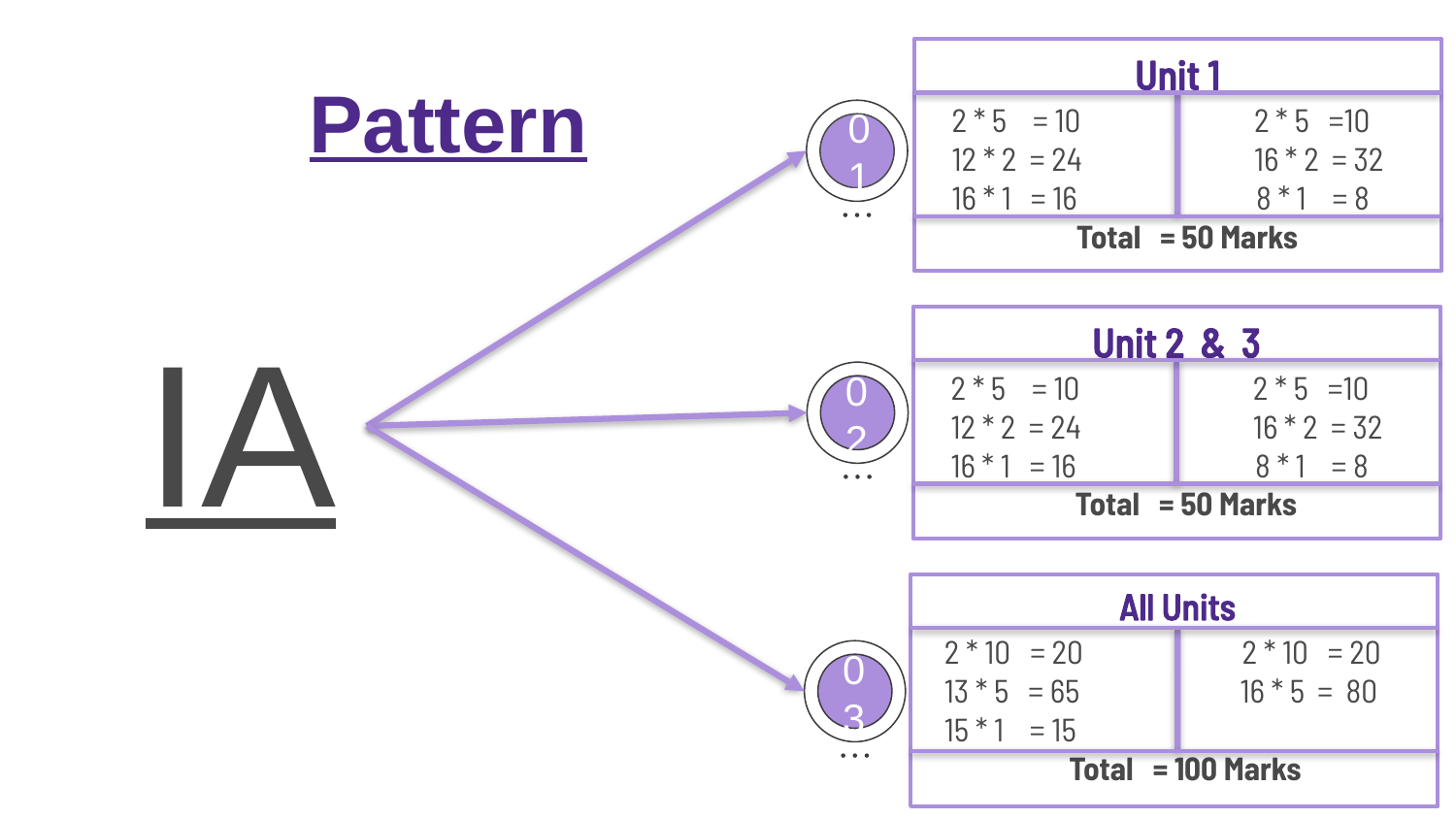

# Pattern
Unit 1

2 * 5    = 10	                        2 * 5   =10
12 * 2  = 24	                        16 * 2  = 32
16 * 1   = 16	                	  8 * 1    = 8
                   Total   = 50 Marks

01
IA
Unit 2  &  3

2 * 5    = 10	                        2 * 5   =10
12 * 2  = 24	                        16 * 2  = 32
16 * 1   = 16	                	  8 * 1    = 8
                   Total   = 50 Marks

02
All Units

2 * 10   = 20 	 2 * 10   = 20
13 * 5   = 65	                       16 * 5  =  80
15 * 1    = 15
                   Total   = 100 Marks

03